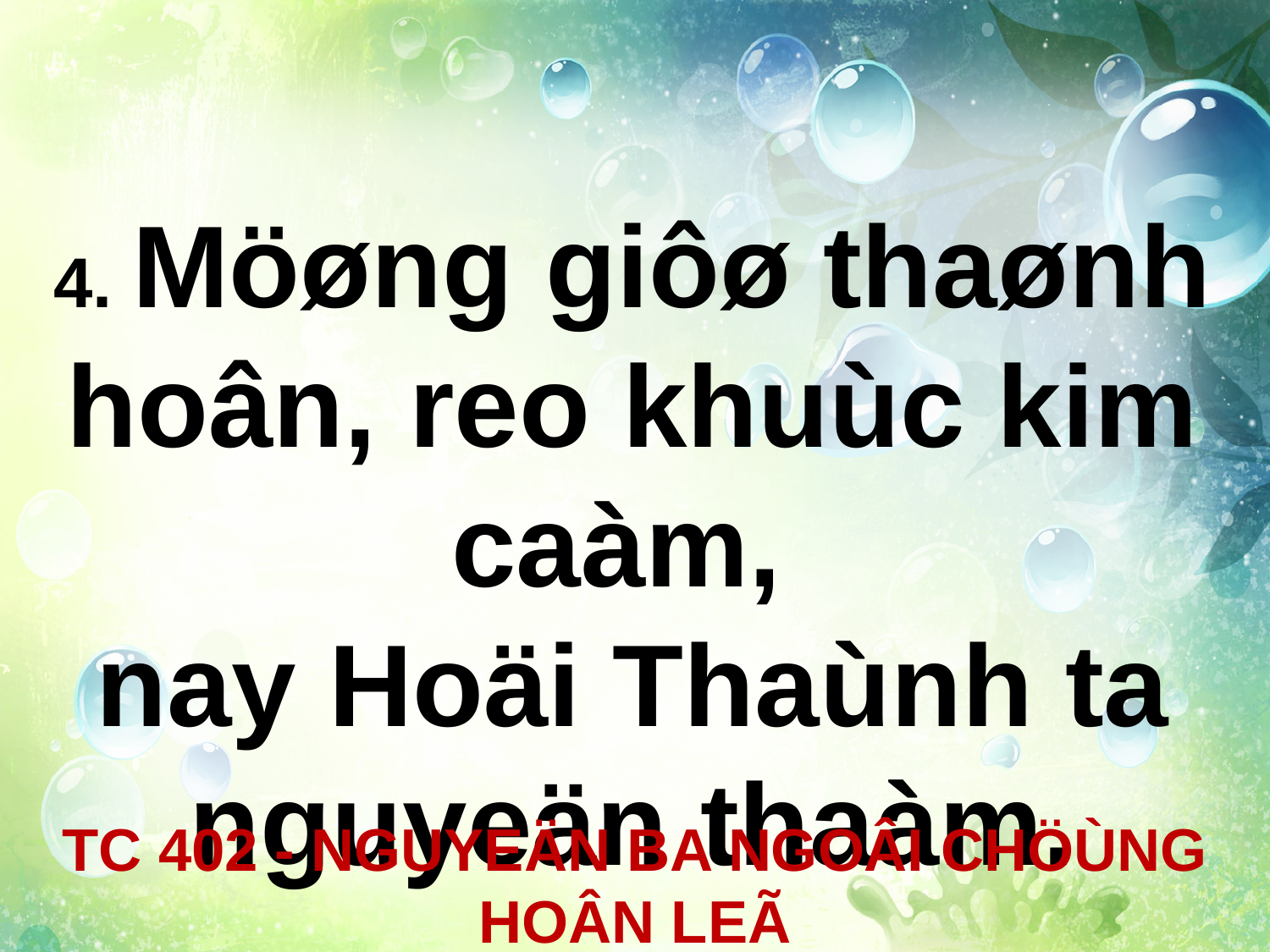

4. Möøng giôø thaønh hoân, reo khuùc kim caàm,
nay Hoäi Thaùnh ta nguyeän thaàm.
TC 402 - NGUYEÄN BA NGOÂI CHÖÙNG HOÂN LEÃ